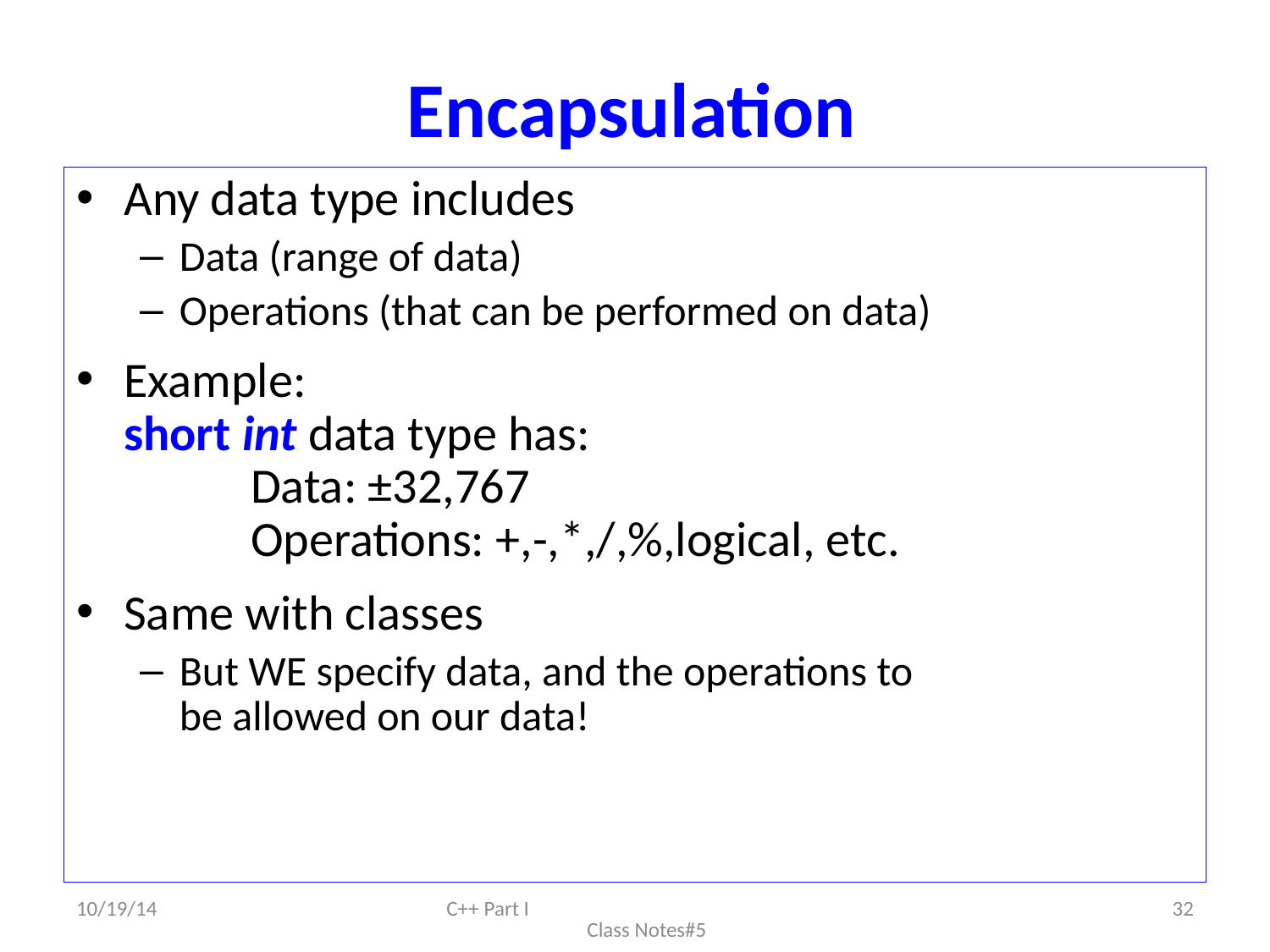

# Encapsulation
Any data type includes
Data (range of data)
Operations (that can be performed on data)
Example:
short int data type has:
	Data: ±32,767
	Operations: +,-,*,/,%,logical, etc.
Same with classes
But WE specify data, and the operations to
be allowed on our data!

10/19/14
C++ Part I                                                                                         Class Notes#5
32